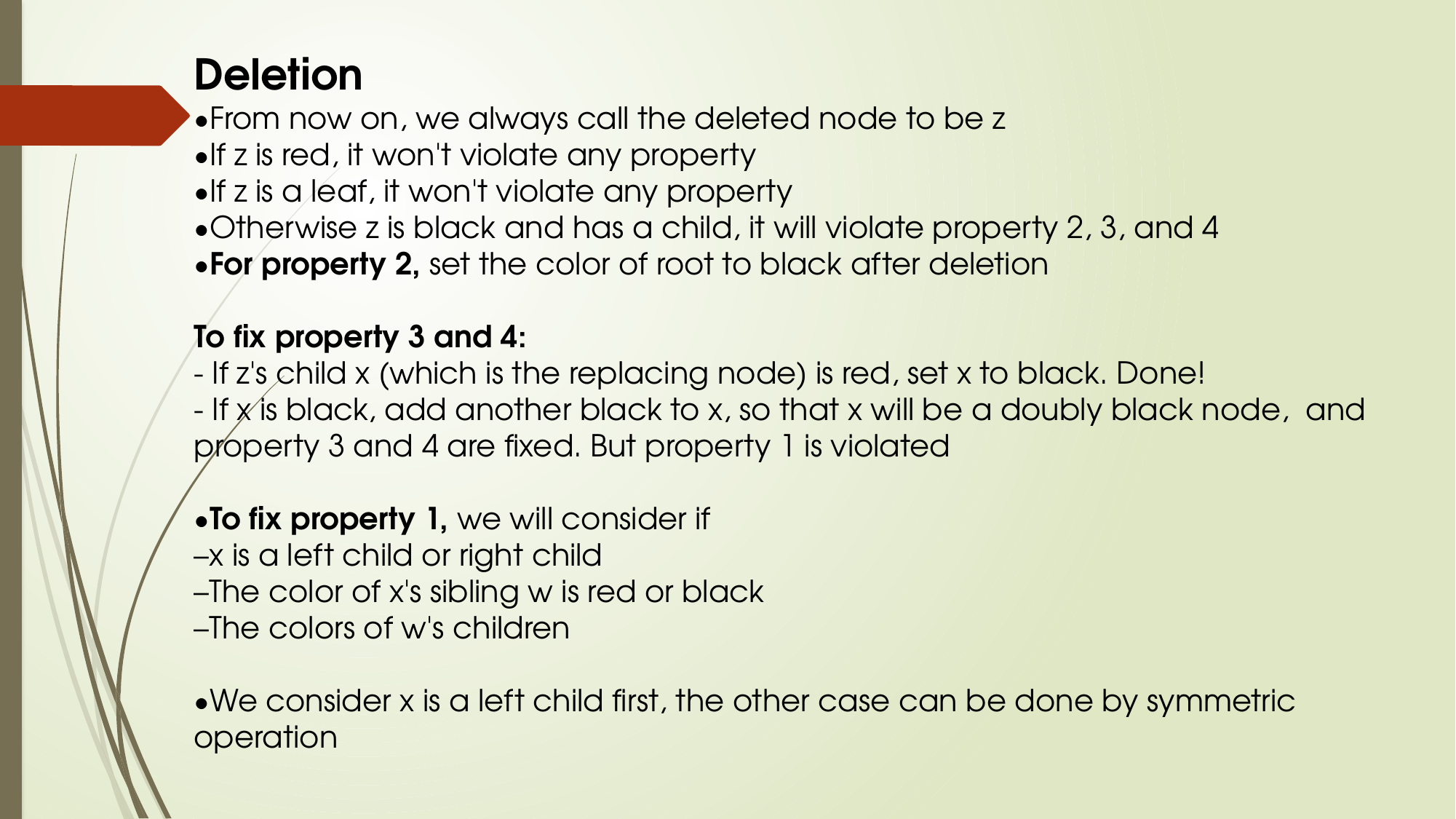

Deletion
•From now on, we always call the deleted node to be z
•If z is red, it won't violate any property
•If z is a leaf, it won't violate any property
•Otherwise z is black and has a child, it will violate property 2, 3, and 4
•For property 2, set the color of root to black after deletion

To fix property 3 and 4:
- If z's child x (which is the replacing node) is red, set x to black. Done!
- If x is black, add another black to x, so that x will be a doubly black node,  and property 3 and 4 are fixed. But property 1 is violated

•To fix property 1, we will consider if
–x is a left child or right child
–The color of x's sibling w is red or black
–The colors of w's children

•We consider x is a left child first, the other case can be done by symmetric operation